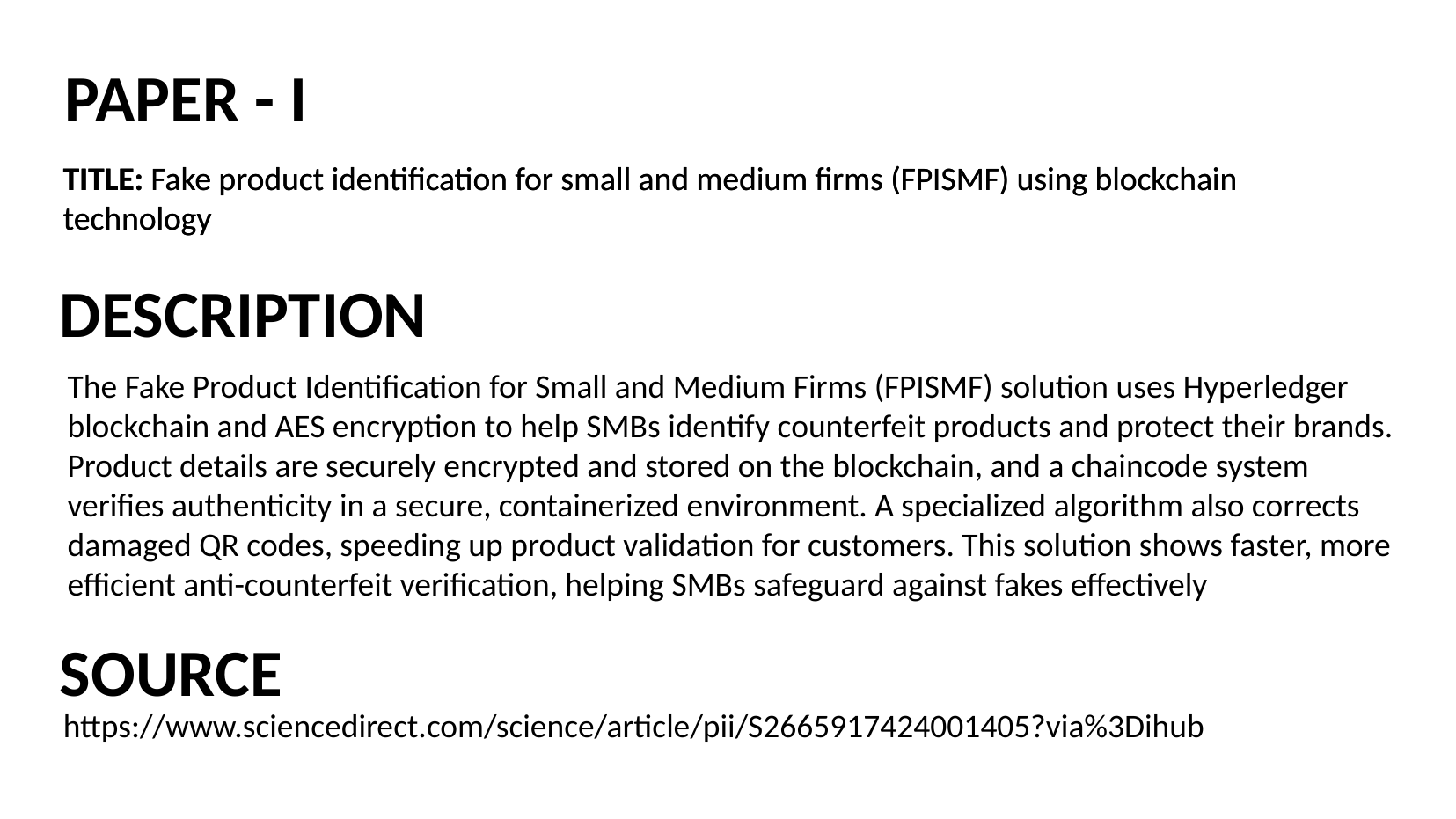

PAPER - I
TITLE: Fake product identification for small and medium firms (FPISMF) using blockchain technology
TITLE: Fake product identification for small and medium firms (FPISMF) using blockchain technology
DESCRIPTION
The Fake Product Identification for Small and Medium Firms (FPISMF) solution uses Hyperledger blockchain and AES encryption to help SMBs identify counterfeit products and protect their brands. Product details are securely encrypted and stored on the blockchain, and a chaincode system verifies authenticity in a secure, containerized environment. A specialized algorithm also corrects damaged QR codes, speeding up product validation for customers. This solution shows faster, more efficient anti-counterfeit verification, helping SMBs safeguard against fakes effectively
SOURCE
https://www.sciencedirect.com/science/article/pii/S2665917424001405?via%3Dihub